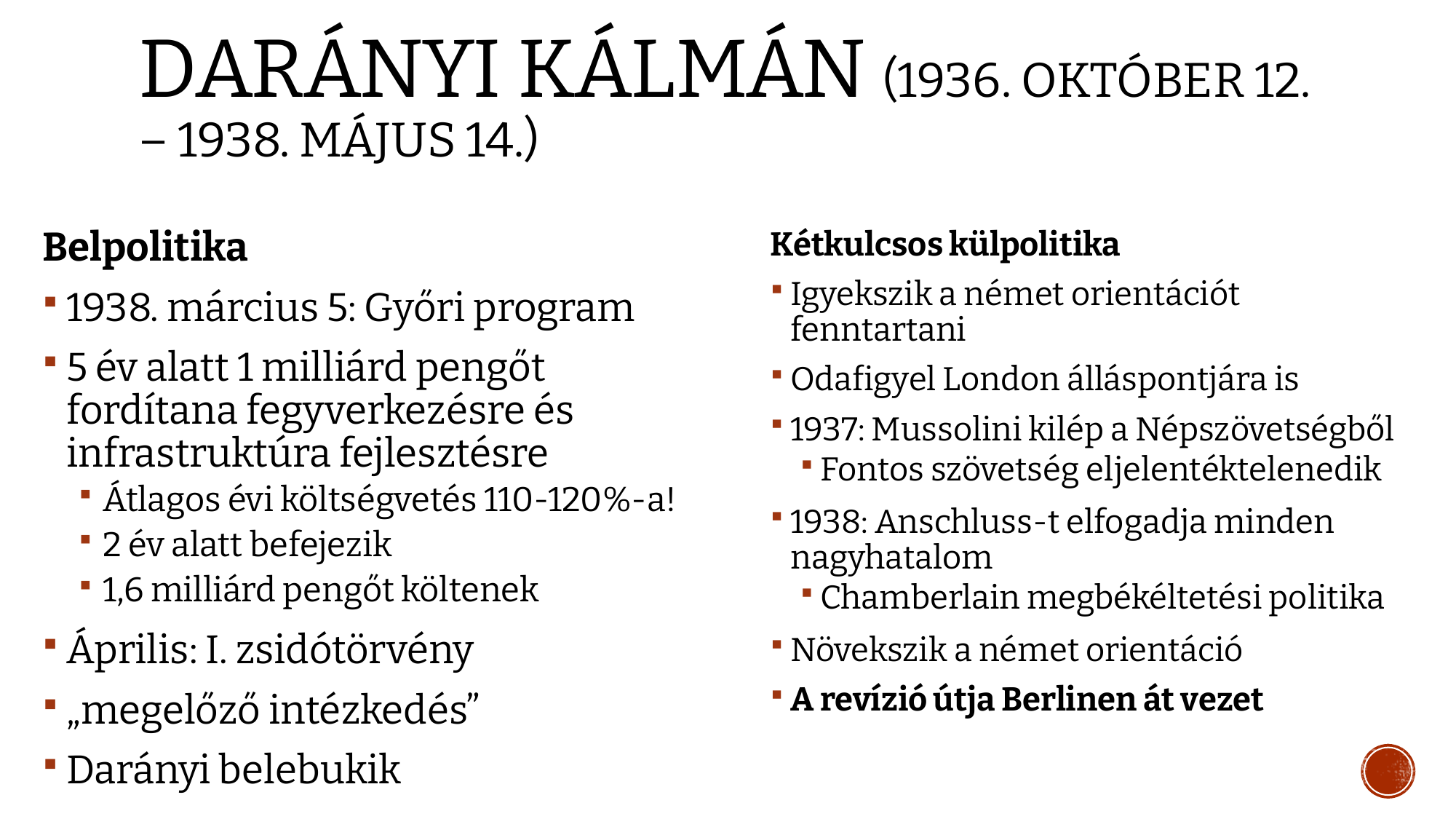

# Darányi Kálmán (1936. október 12. – 1938. május 14.)
Belpolitika
1938. március 5: Győri program
5 év alatt 1 milliárd pengőt fordítana fegyverkezésre és infrastruktúra fejlesztésre
Átlagos évi költségvetés 110-120%-a!
2 év alatt befejezik
1,6 milliárd pengőt költenek
Április: I. zsidótörvény
„megelőző intézkedés”
Darányi belebukik
Kétkulcsos külpolitika
Igyekszik a német orientációt fenntartani
Odafigyel London álláspontjára is
1937: Mussolini kilép a Népszövetségből
Fontos szövetség eljelentéktelenedik
1938: Anschluss-t elfogadja minden nagyhatalom
Chamberlain megbékéltetési politika
Növekszik a német orientáció
A revízió útja Berlinen át vezet